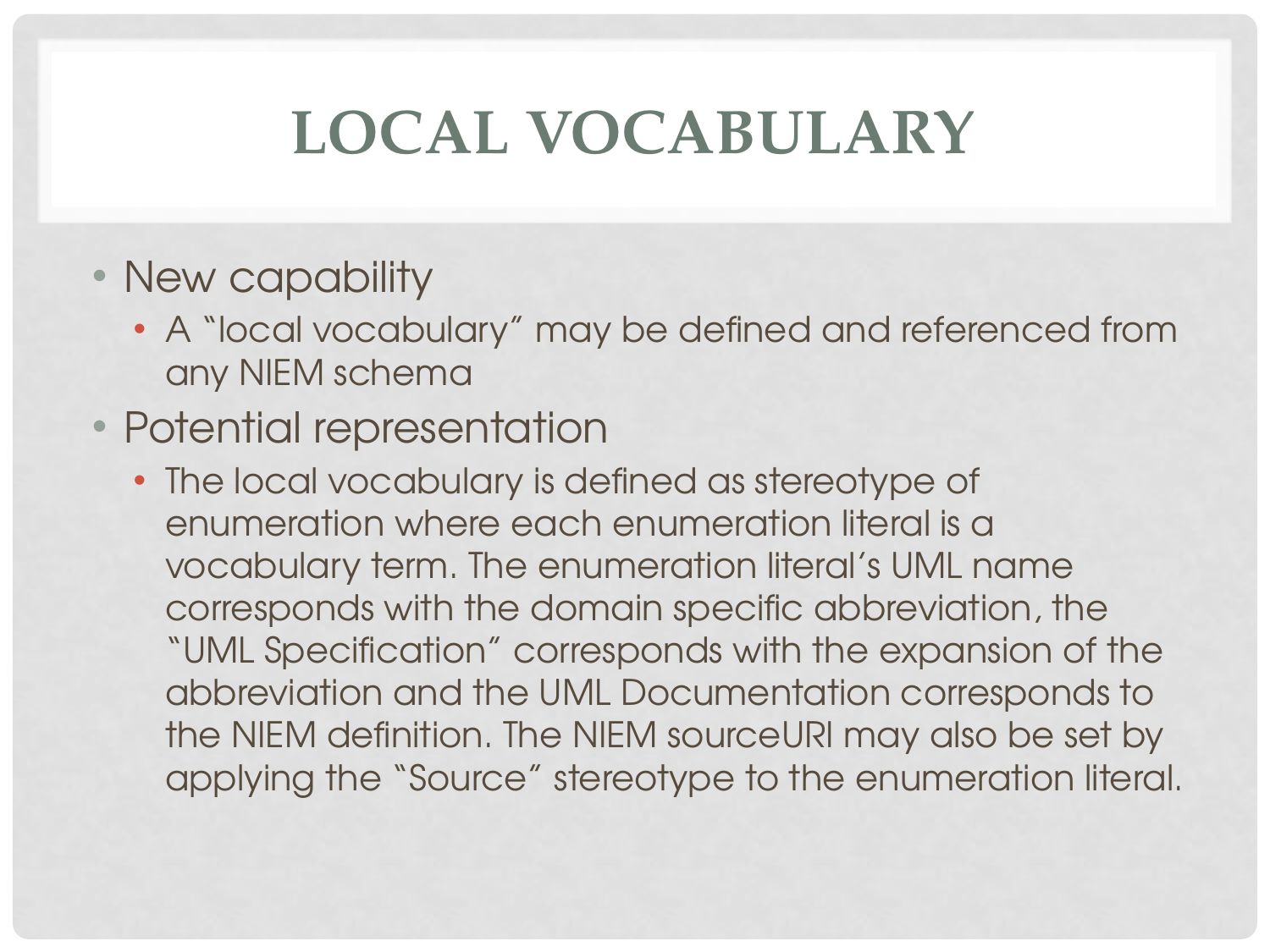

# Local Vocabulary
New capability
A “local vocabulary” may be defined and referenced from any NIEM schema
Potential representation
The local vocabulary is defined as stereotype of enumeration where each enumeration literal is a vocabulary term. The enumeration literal’s UML name corresponds with the domain specific abbreviation, the “UML Specification” corresponds with the expansion of the abbreviation and the UML Documentation corresponds to the NIEM definition. The NIEM sourceURI may also be set by applying the “Source” stereotype to the enumeration literal.